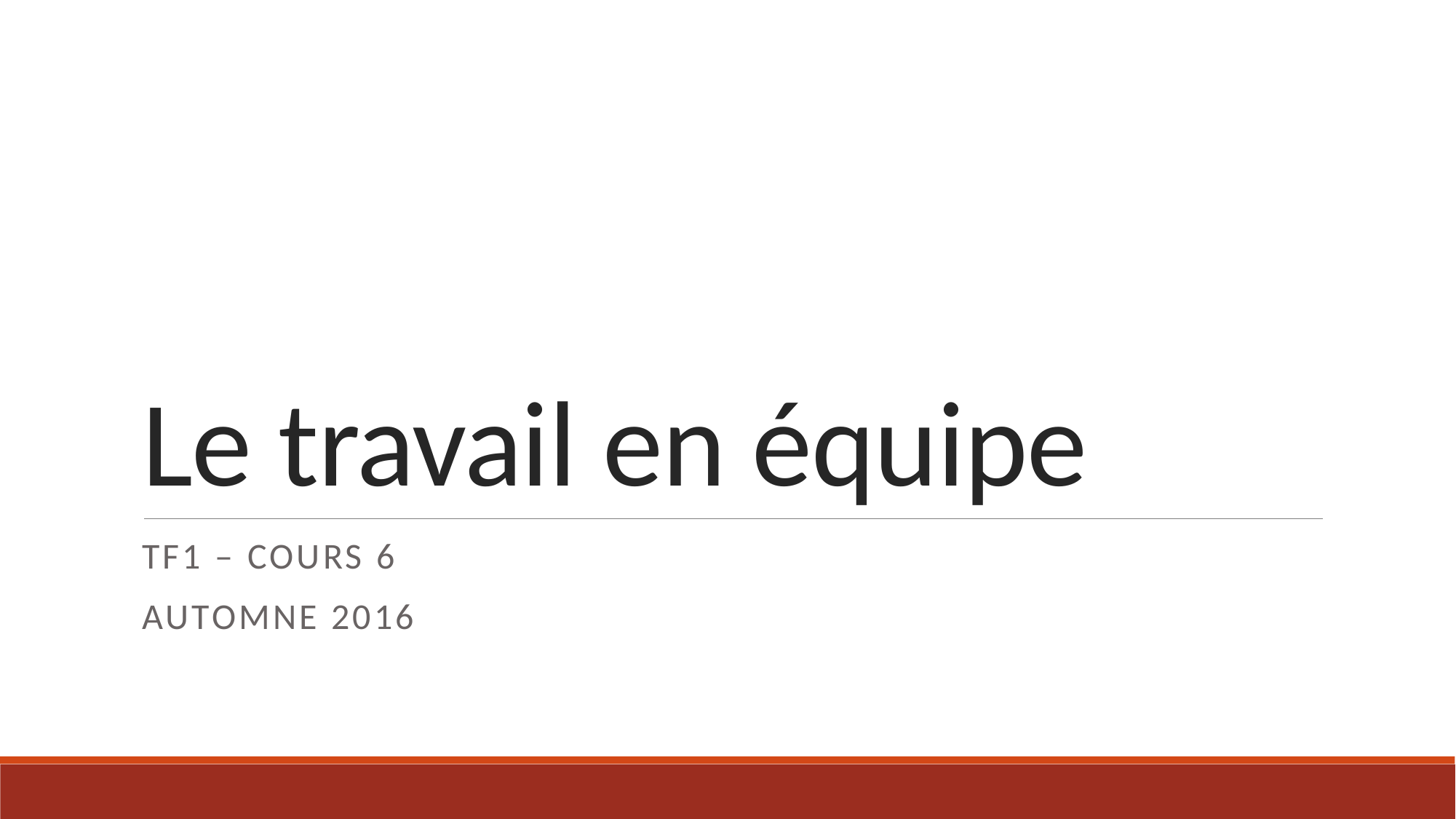

# Le travail en équipe
TF1 – Cours 6
Automne 2016